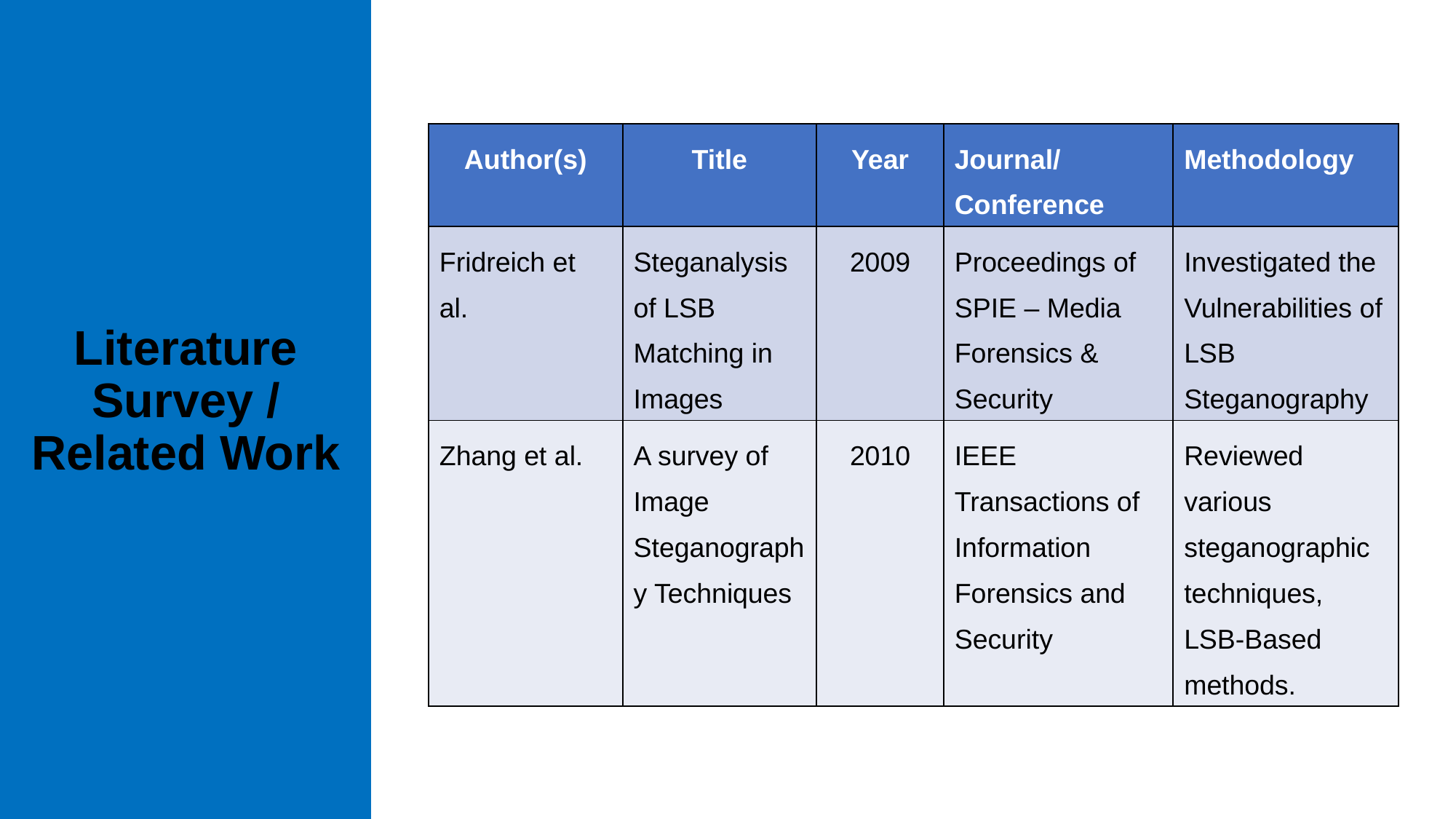

| Author(s) | Title | Year | Journal/ Conference | Methodology |
| --- | --- | --- | --- | --- |
| Fridreich et al. | Steganalysis of LSB Matching in Images | 2009 | Proceedings of SPIE – Media Forensics & Security | Investigated the Vulnerabilities of LSB Steganography |
| Zhang et al. | A survey of Image Steganography Techniques | 2010 | IEEE Transactions of Information Forensics and Security | Reviewed various steganographic techniques, LSB-Based methods. |
# Literature Survey / Related Work